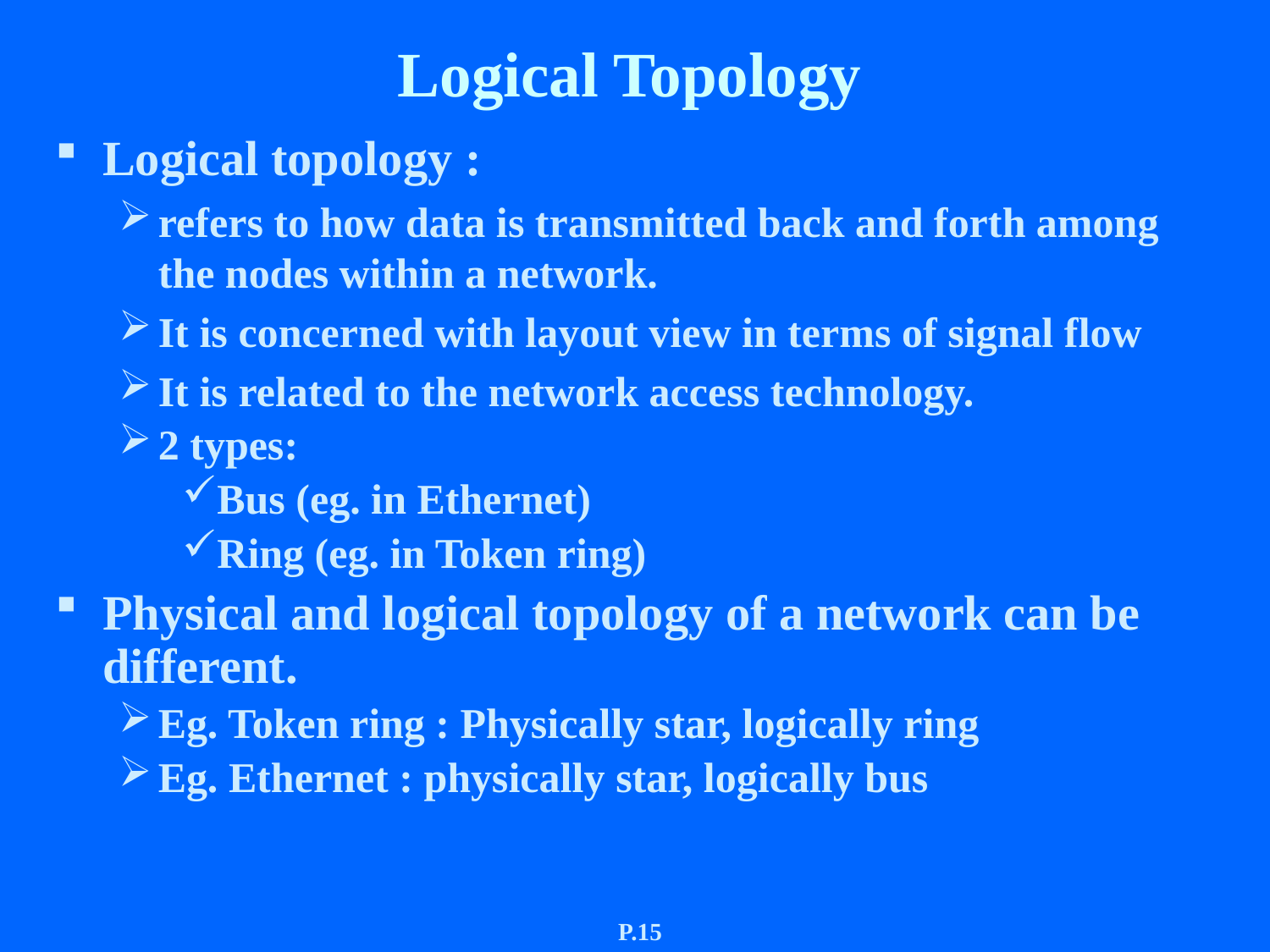

# Logical Topology
Logical topology :
refers to how data is transmitted back and forth among the nodes within a network.
It is concerned with layout view in terms of signal flow
It is related to the network access technology.
2 types:
Bus (eg. in Ethernet)
Ring (eg. in Token ring)
Physical and logical topology of a network can be different.
Eg. Token ring : Physically star, logically ring
Eg. Ethernet : physically star, logically bus

P.15